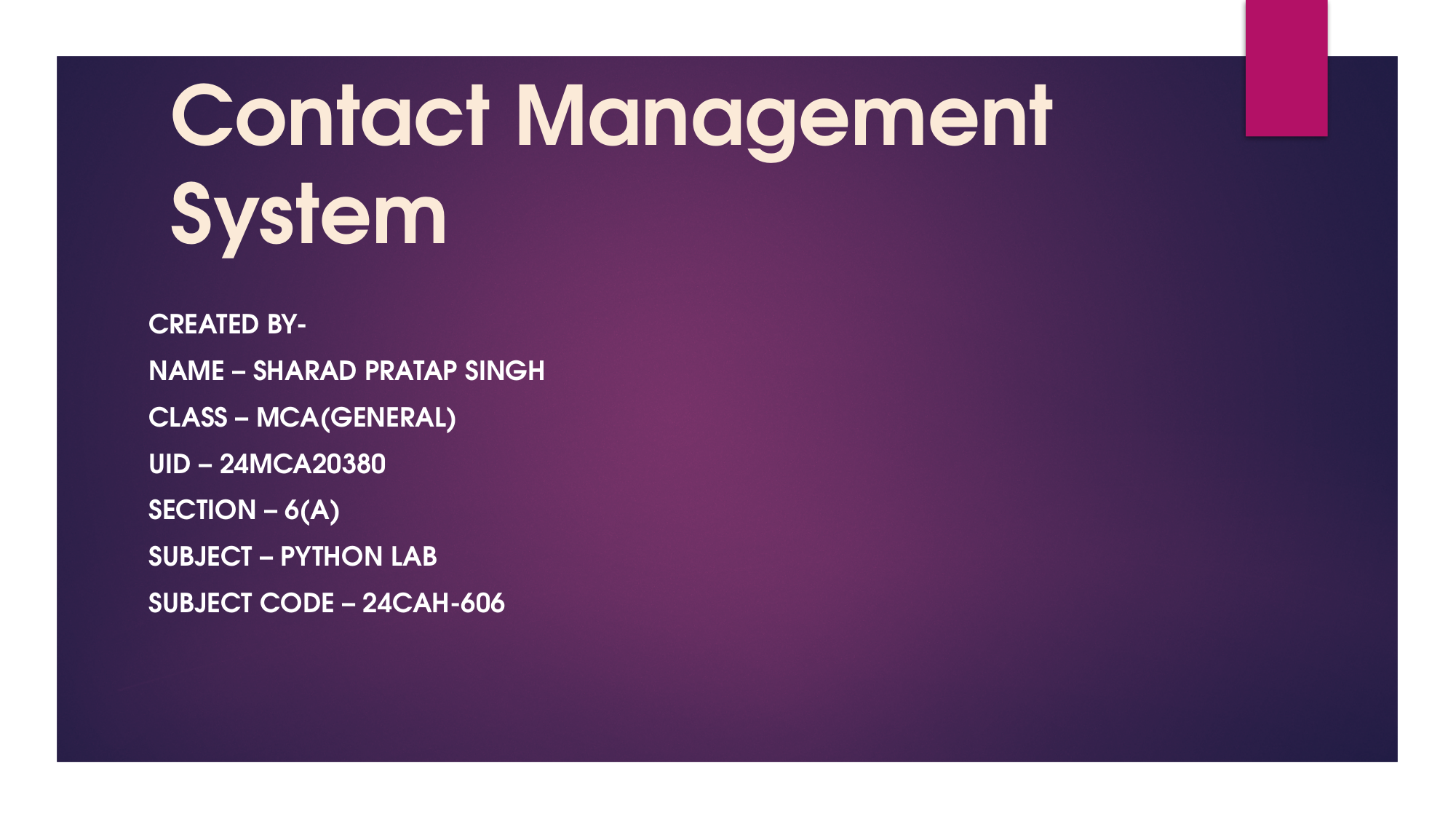

# Contact Management System
Created By-
Name – Sharad Pratap singh
Class – mca(general)
Uid – 24mca20380
Section – 6(a)
Subject – python lab
Subject code – 24cah-606